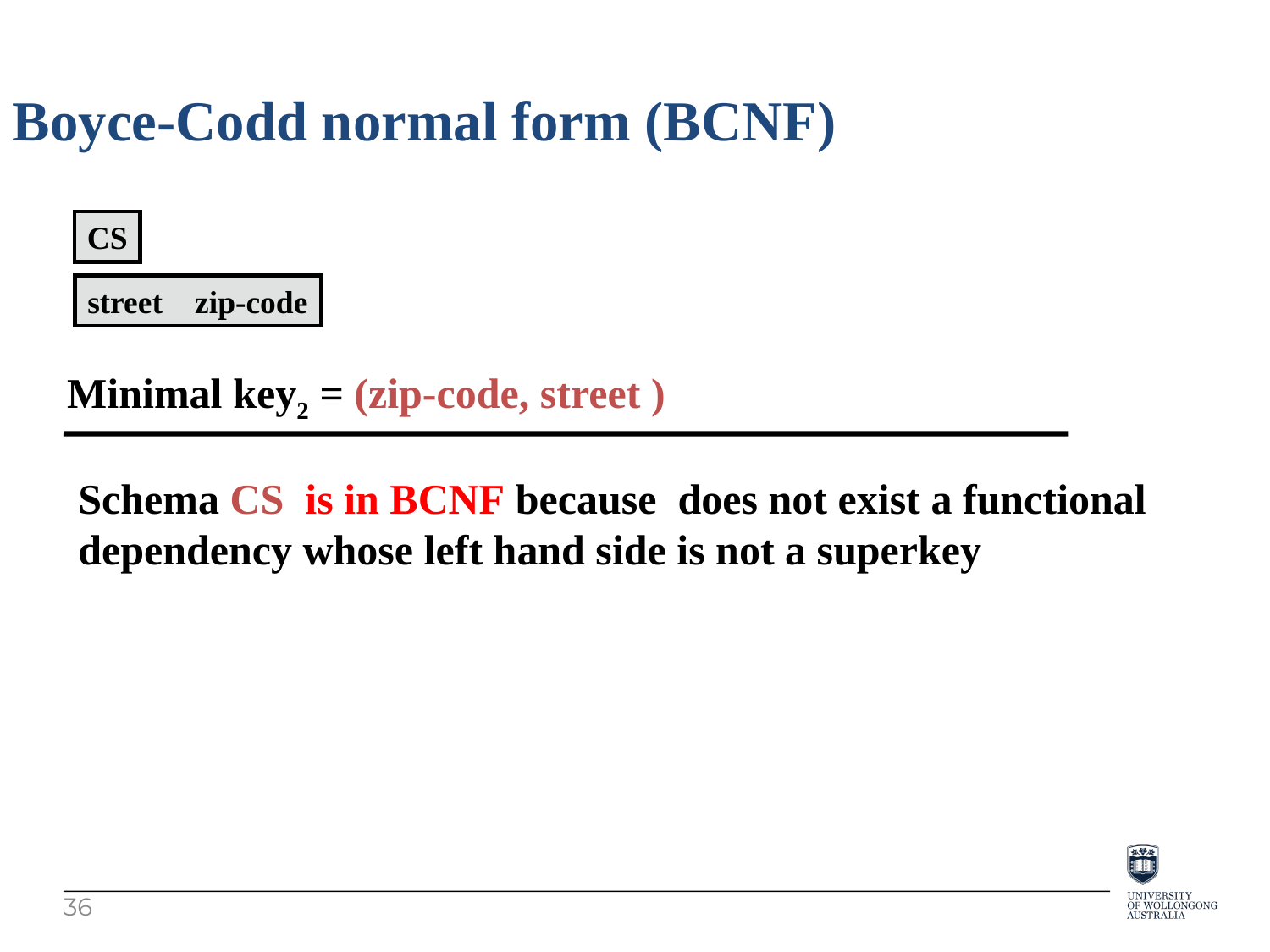

Boyce-Codd normal form (BCNF)
CS
street    zip-code
Minimal key2 = (zip-code, street )

Schema CS  is in BCNF because  does not exist a functional dependency whose left hand side is not a superkey
36